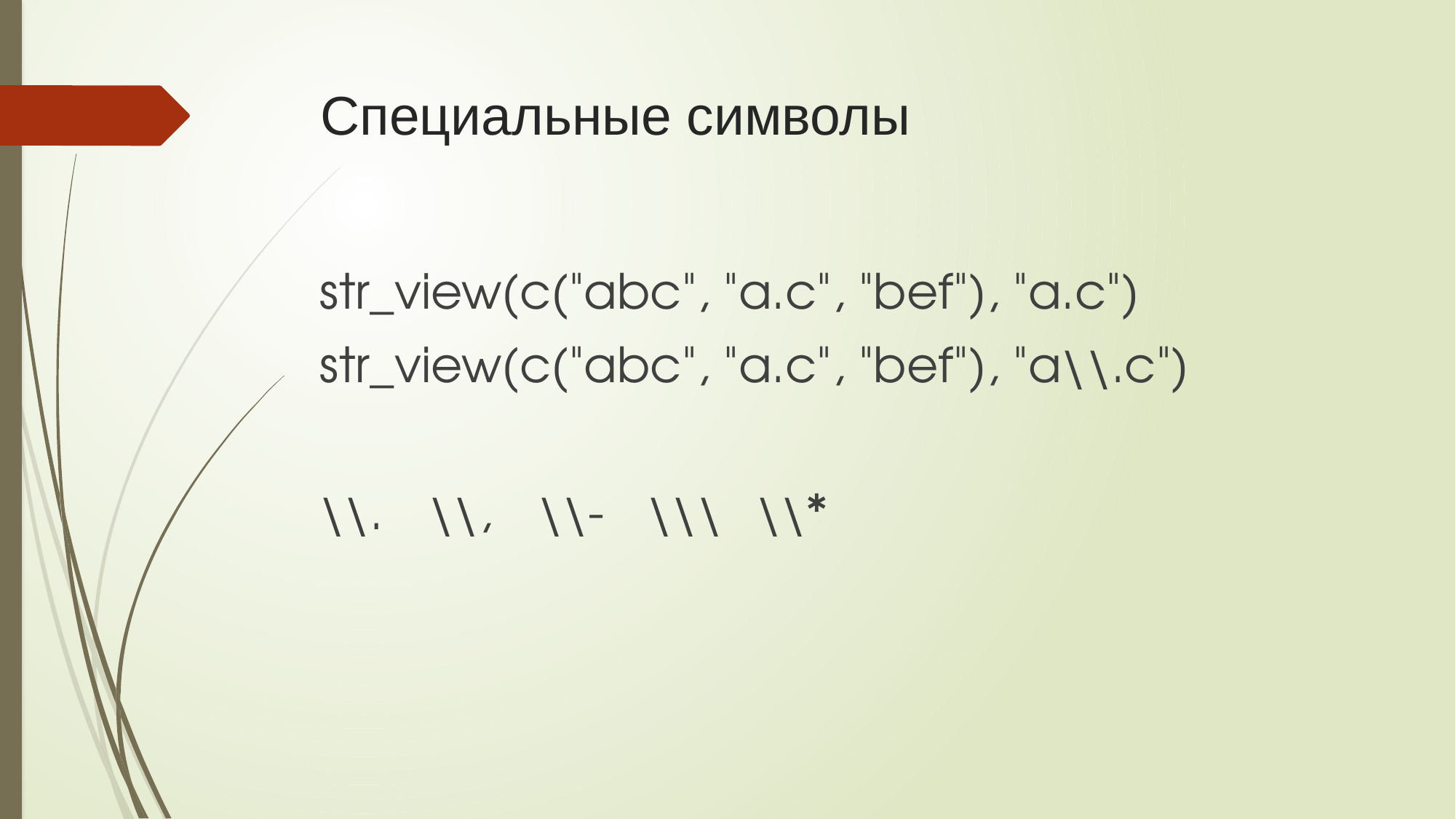

# Специальные символы
str_view(c("abc", "a.c", "bef"), "a.c")
str_view(c("abc", "a.c", "bef"), "a\\.c")

\\.	\\,	\\-	\\\	\\*